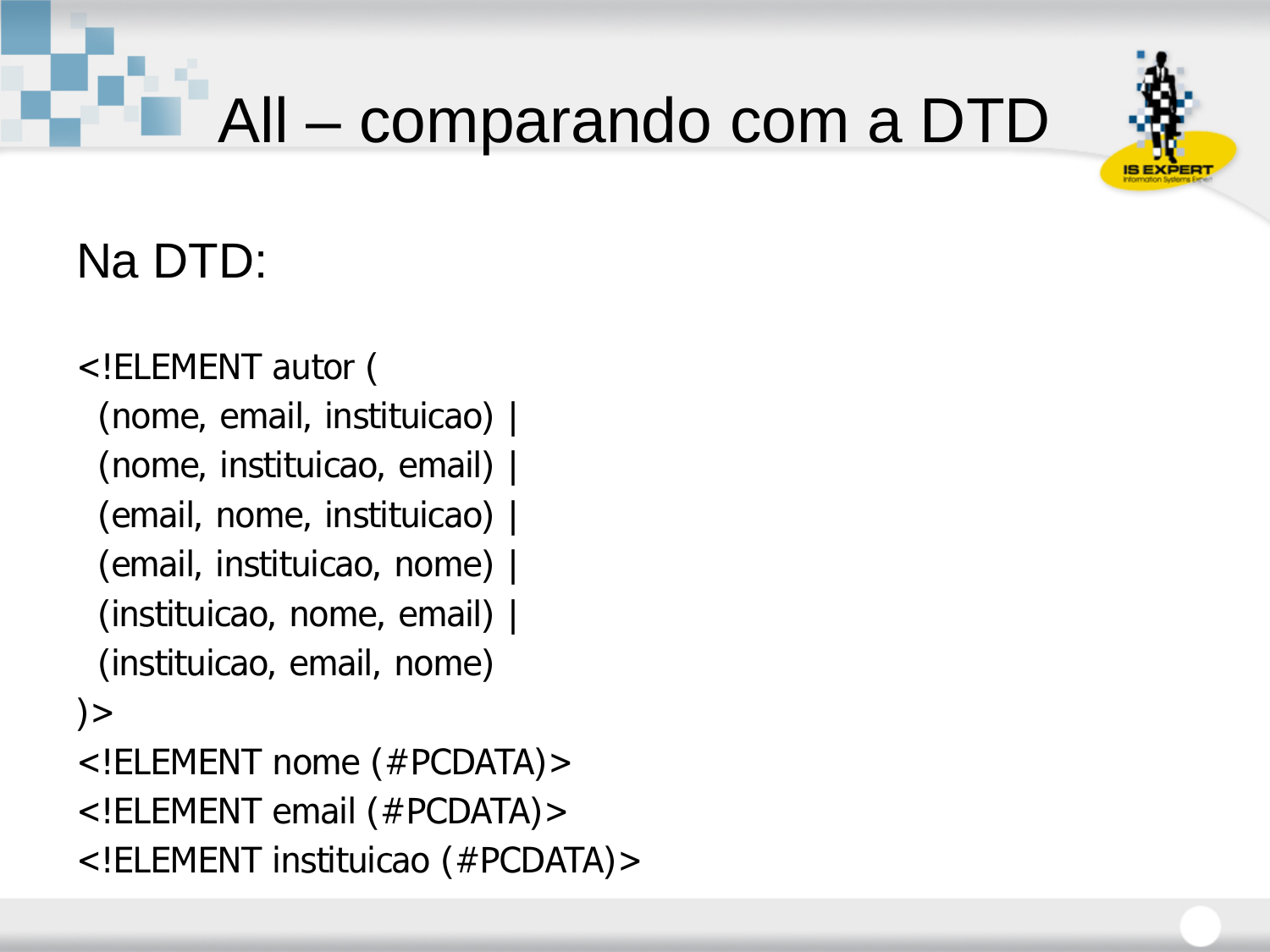

# All – comparando com a DTD
Na DTD:

<!ELEMENT autor (
  (nome, email, instituicao) |
  (nome, instituicao, email) |
  (email, nome, instituicao) |
  (email, instituicao, nome) |
  (instituicao, nome, email) |
  (instituicao, email, nome)
)>
<!ELEMENT nome (#PCDATA)>
<!ELEMENT email (#PCDATA)>
<!ELEMENT instituicao (#PCDATA)>